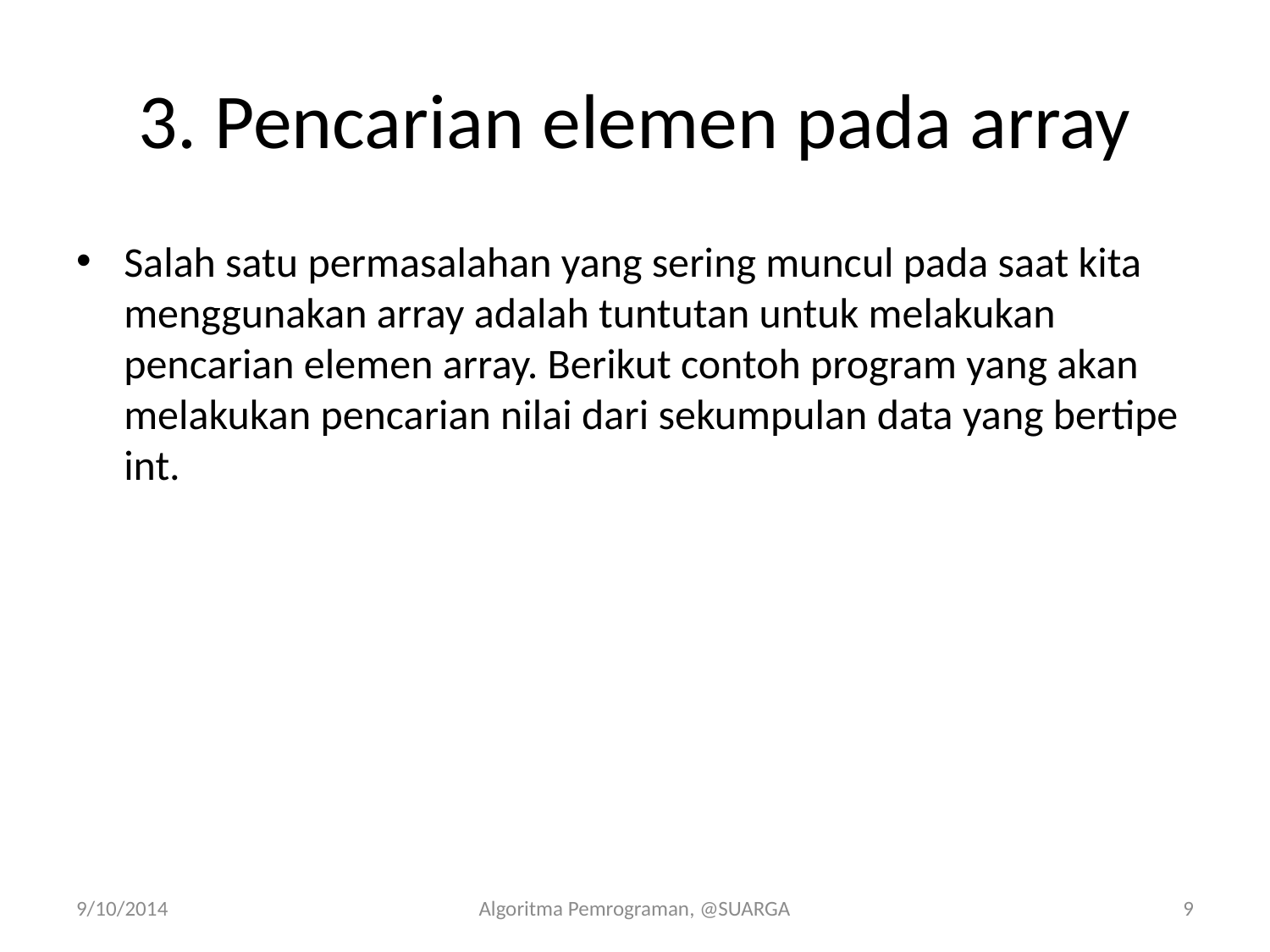

# 3. Pencarian elemen pada array
Salah satu permasalahan yang sering muncul pada saat kita menggunakan array adalah tuntutan untuk melakukan pencarian elemen array. Berikut contoh program yang akan melakukan pencarian nilai dari sekumpulan data yang bertipe int.

9/10/2014
Algoritma Pemrograman, @SUARGA
9